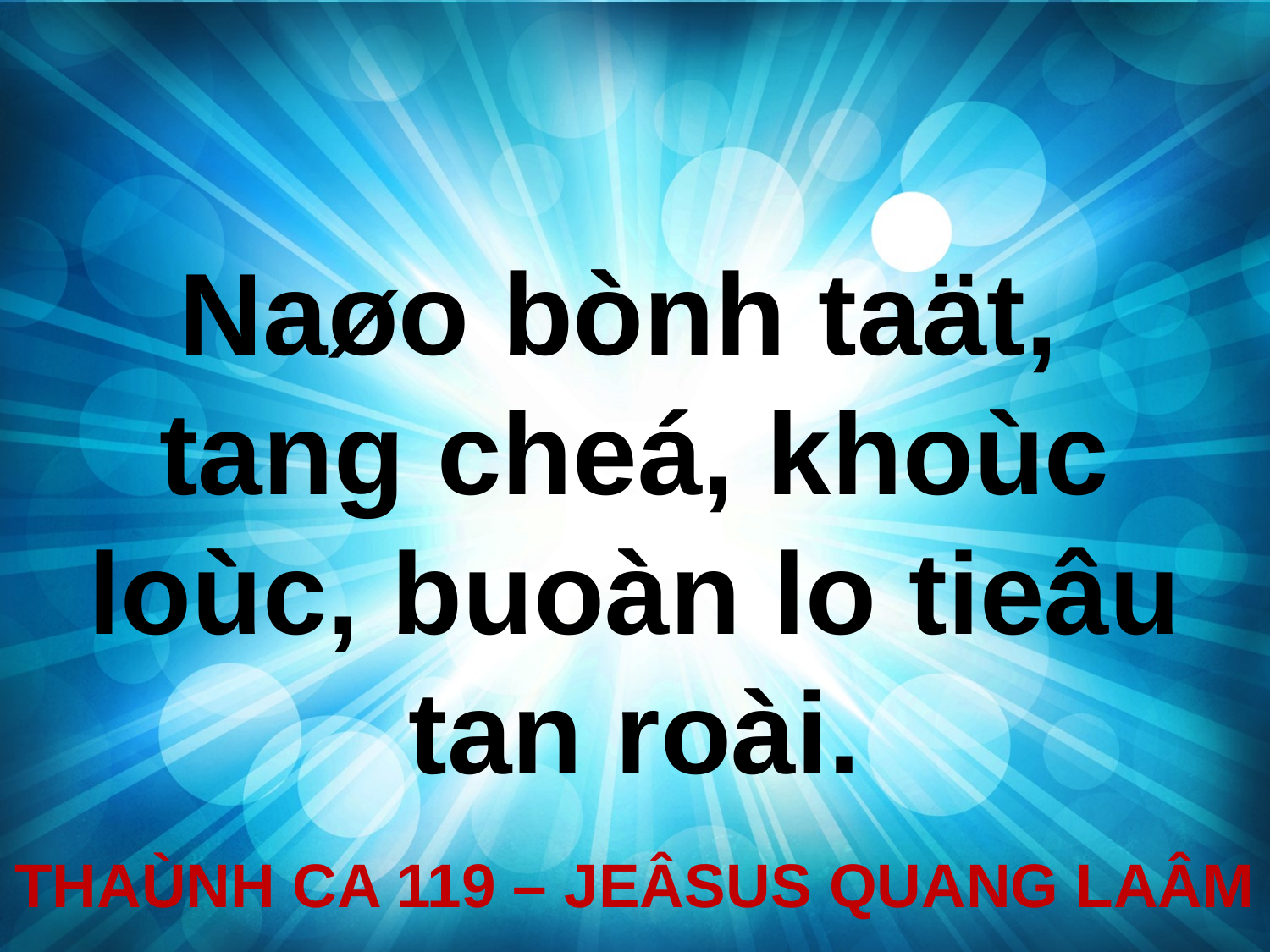

Naøo bònh taät,
tang cheá, khoùc loùc, buoàn lo tieâu tan roài.
THAÙNH CA 119 – JEÂSUS QUANG LAÂM